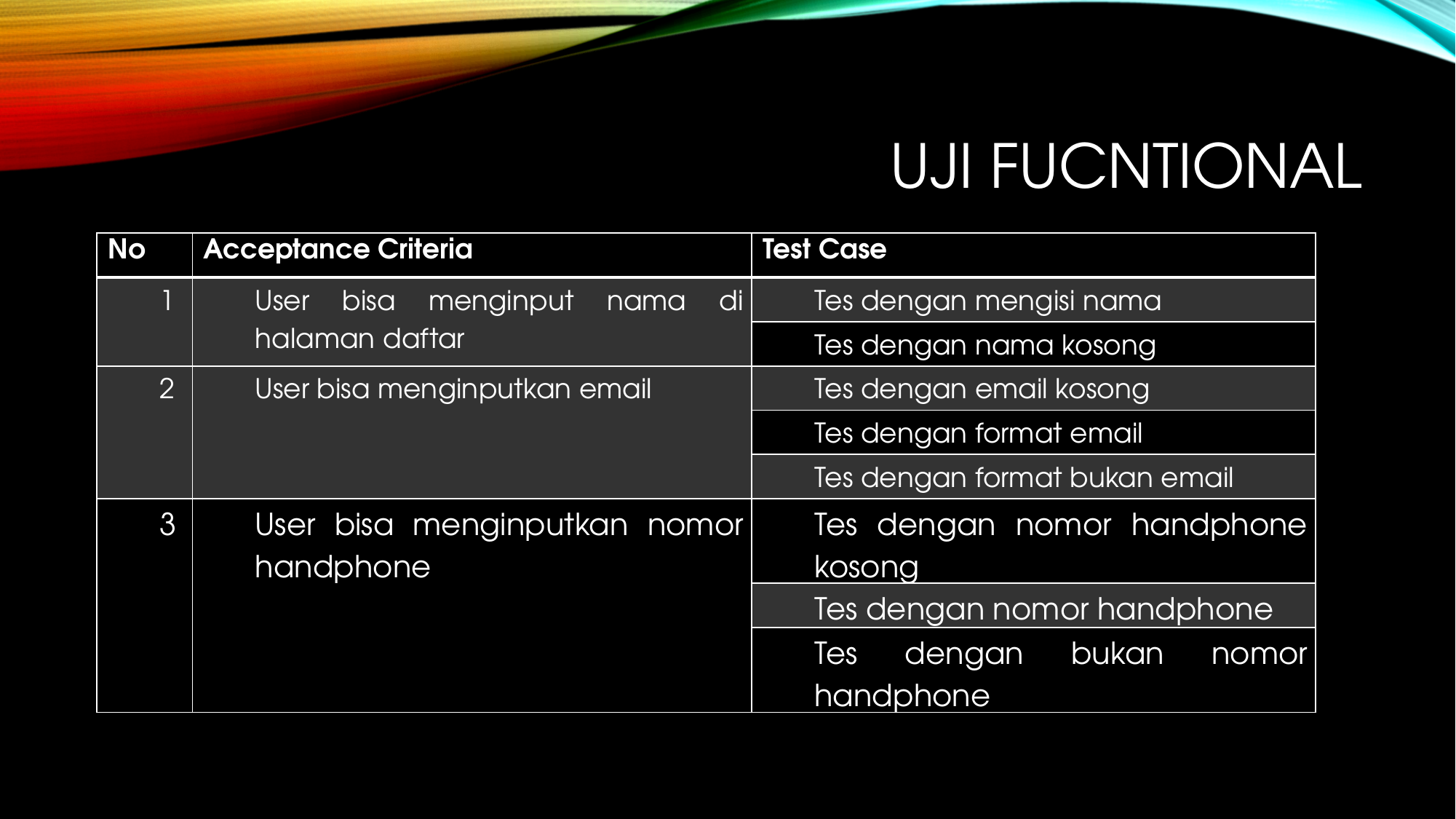

# Uji fucntional
| No | Acceptance Criteria | Test Case |
| --- | --- | --- |
| 1 | User bisa menginput nama di halaman daftar | Tes dengan mengisi nama |
|  |  | Tes dengan nama kosong |
| 2 | User bisa menginputkan email | Tes dengan email kosong |
|  |  | Tes dengan format email |
|  |  | Tes dengan format bukan email |
| 3 | User bisa menginputkan nomor handphone | Tes dengan nomor handphone kosong |
|  |  | Tes dengan nomor handphone |
|  |  | Tes dengan bukan nomor handphone |